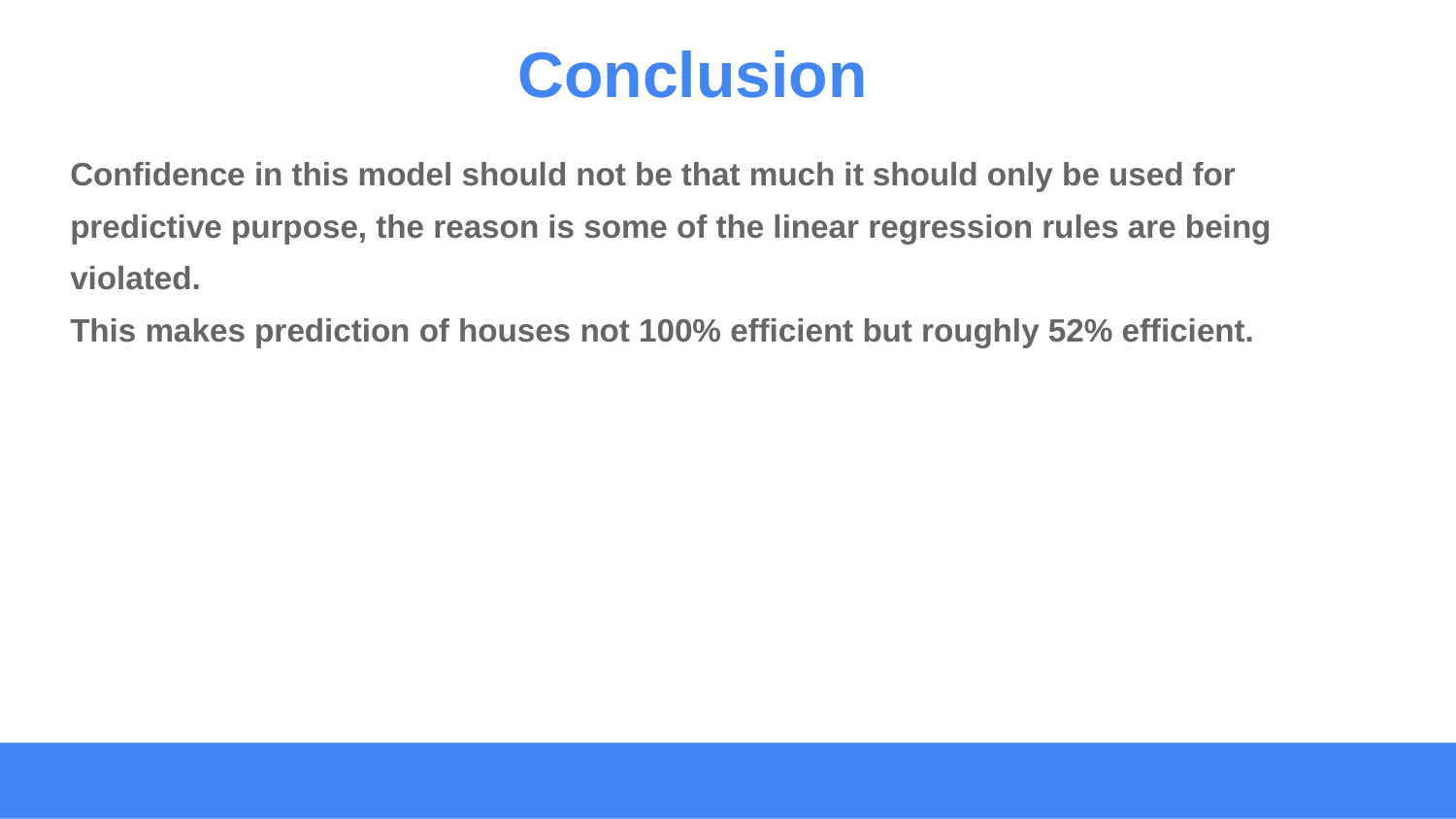

# Conclusion
Confidence in this model should not be that much it should only be used for predictive purpose, the reason is some of the linear regression rules are being violated.
This makes prediction of houses not 100% efficient but roughly 52% efficient.